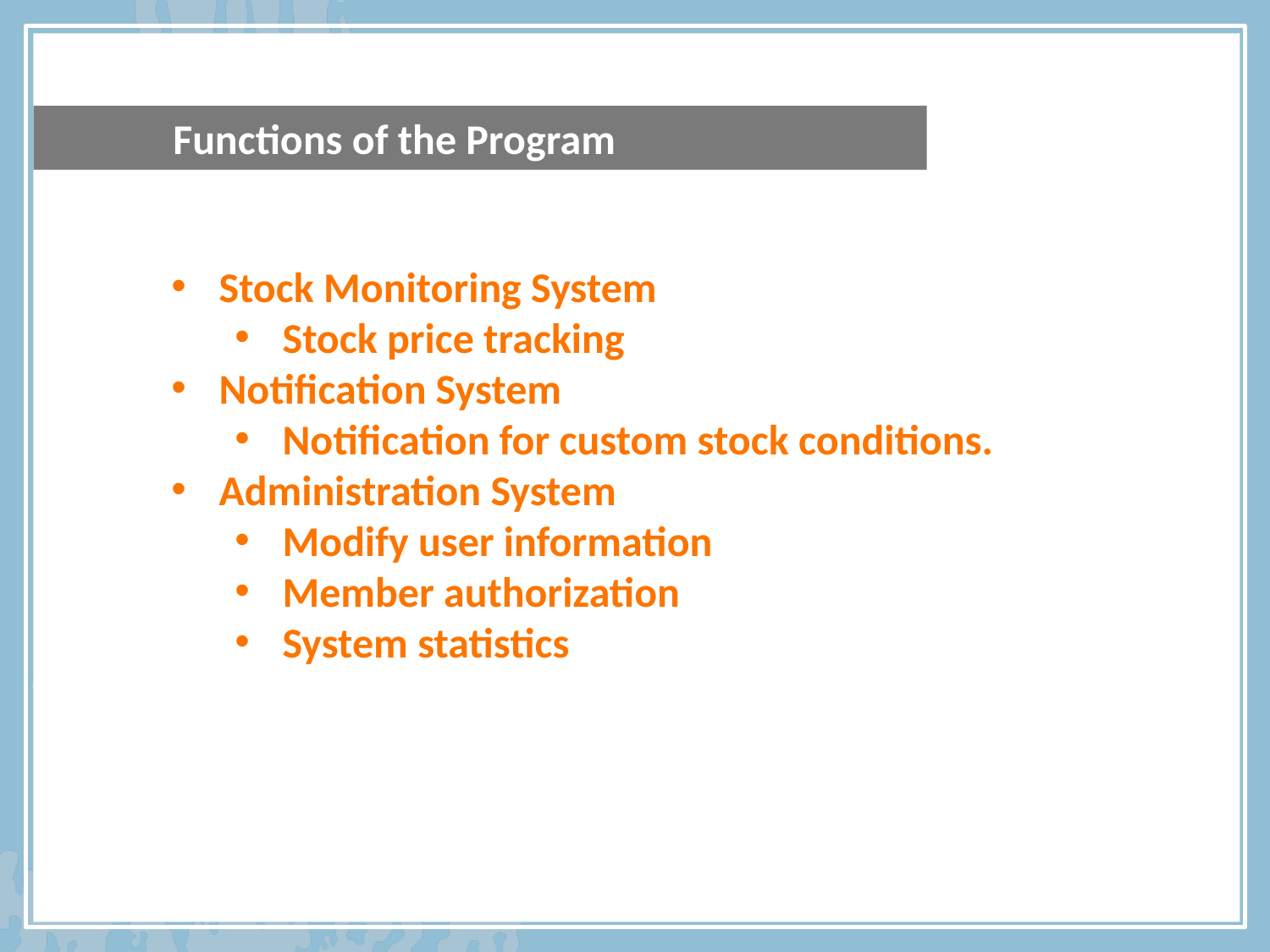

Functions of the Program
Stock Monitoring System
Stock price tracking
Notification System
Notification for custom stock conditions.
Administration System
Modify user information
Member authorization
System statistics